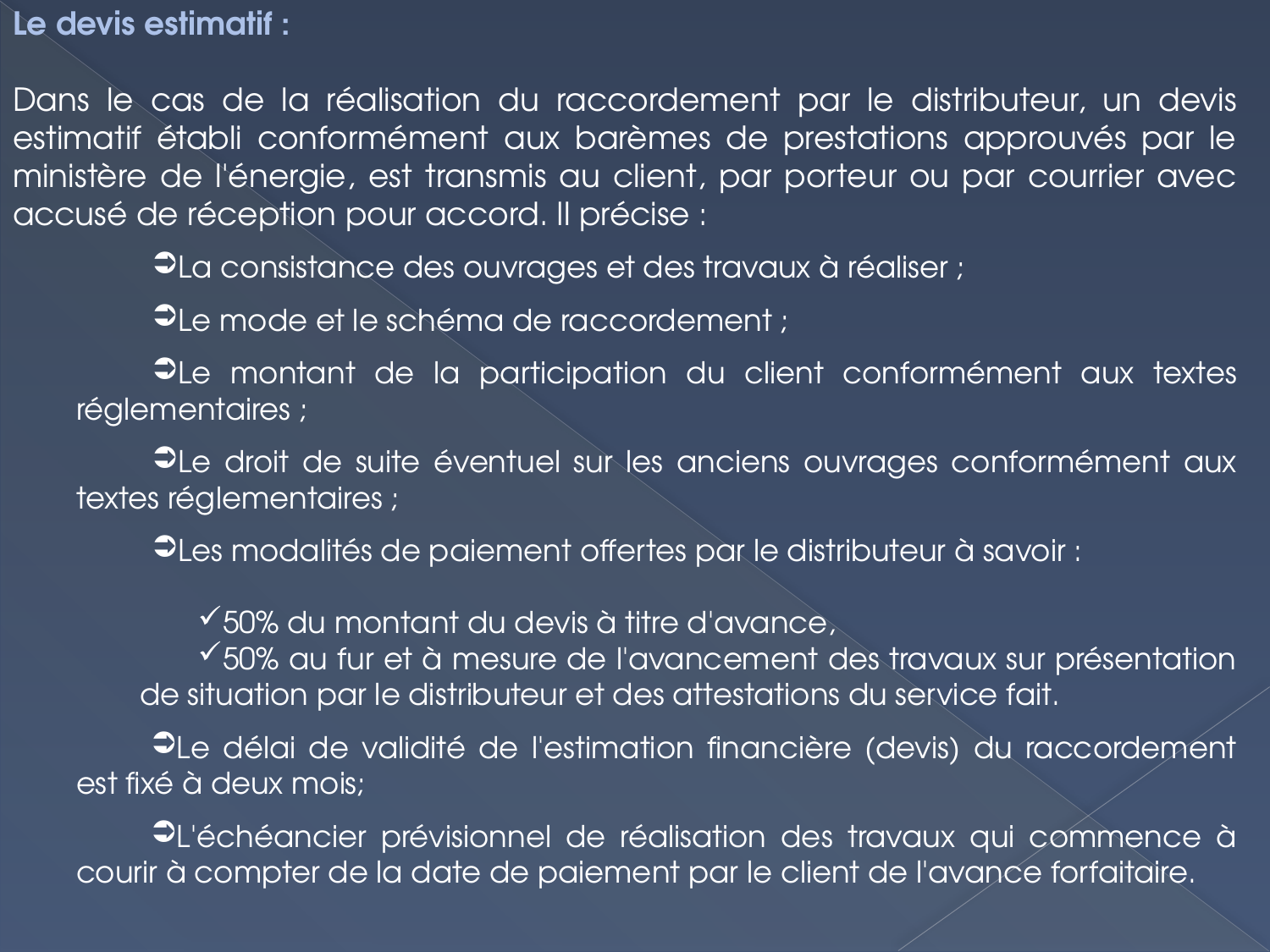

Le devis estimatif :

Dans le cas de la réalisation du raccordement par le distributeur, un devis estimatif établi conformément aux barèmes de prestations approuvés par le ministère de l'énergie, est transmis au client, par porteur ou par courrier avec accusé de réception pour accord. Il précise :

La consistance des ouvrages et des travaux à réaliser ;

Le mode et le schéma de raccordement ;

Le montant de la participation du client conformément aux textes réglementaires ;

Le droit de suite éventuel sur les anciens ouvrages conformément aux textes réglementaires ;

Les modalités de paiement offertes par le distributeur à savoir :

50% du montant du devis à titre d'avance,
50% au fur et à mesure de l'avancement des travaux sur présentation de situation par le distributeur et des attestations du service fait.

Le délai de validité de l'estimation financière (devis) du raccordement est fixé à deux mois;

L'échéancier prévisionnel de réalisation des travaux qui commence à courir à compter de la date de paiement par le client de l'avance forfaitaire.